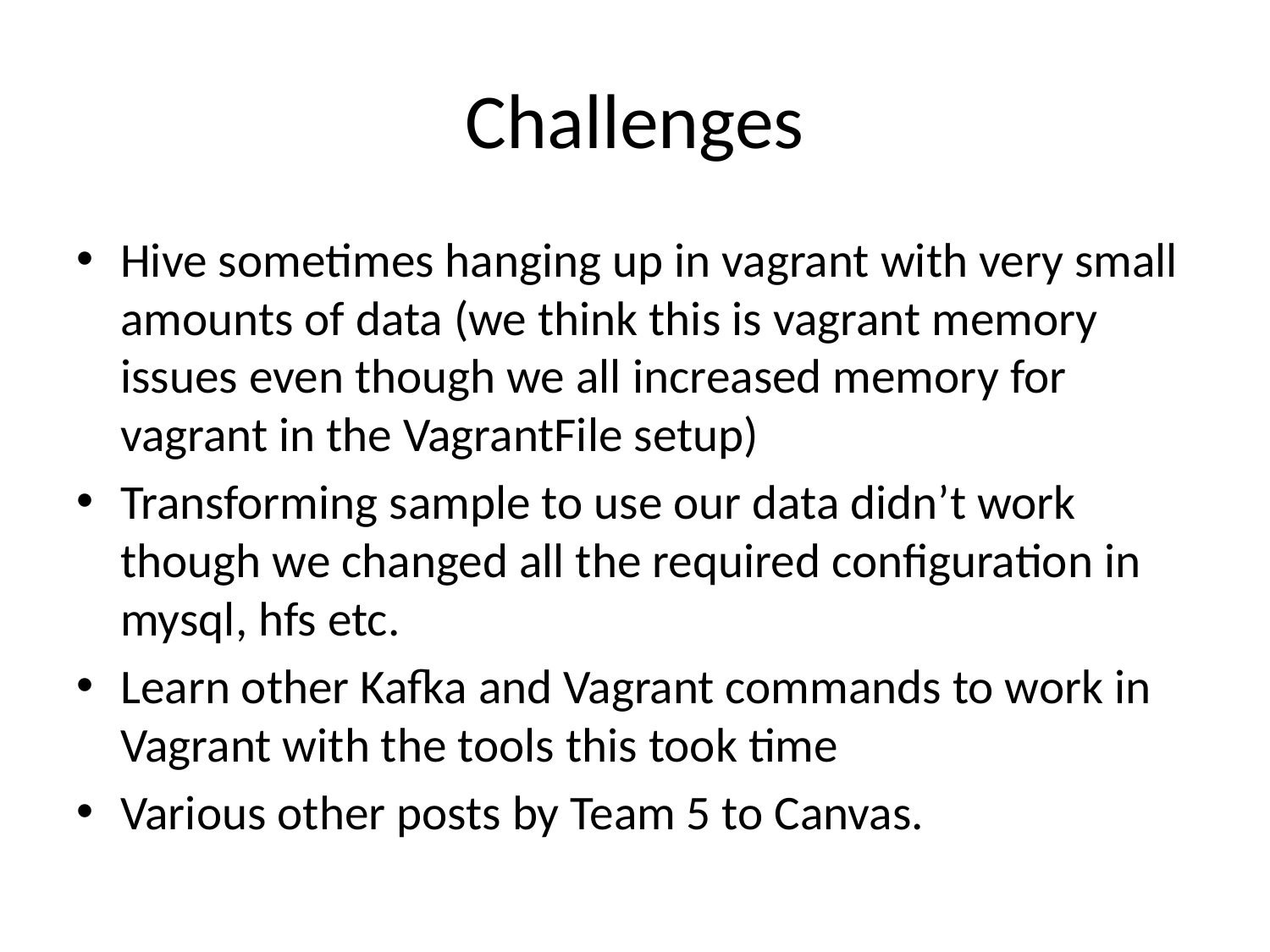

# Challenges
Hive sometimes hanging up in vagrant with very small amounts of data (we think this is vagrant memory issues even though we all increased memory for vagrant in the VagrantFile setup)
Transforming sample to use our data didn’t work though we changed all the required configuration in mysql, hfs etc.
Learn other Kafka and Vagrant commands to work in Vagrant with the tools this took time
Various other posts by Team 5 to Canvas.